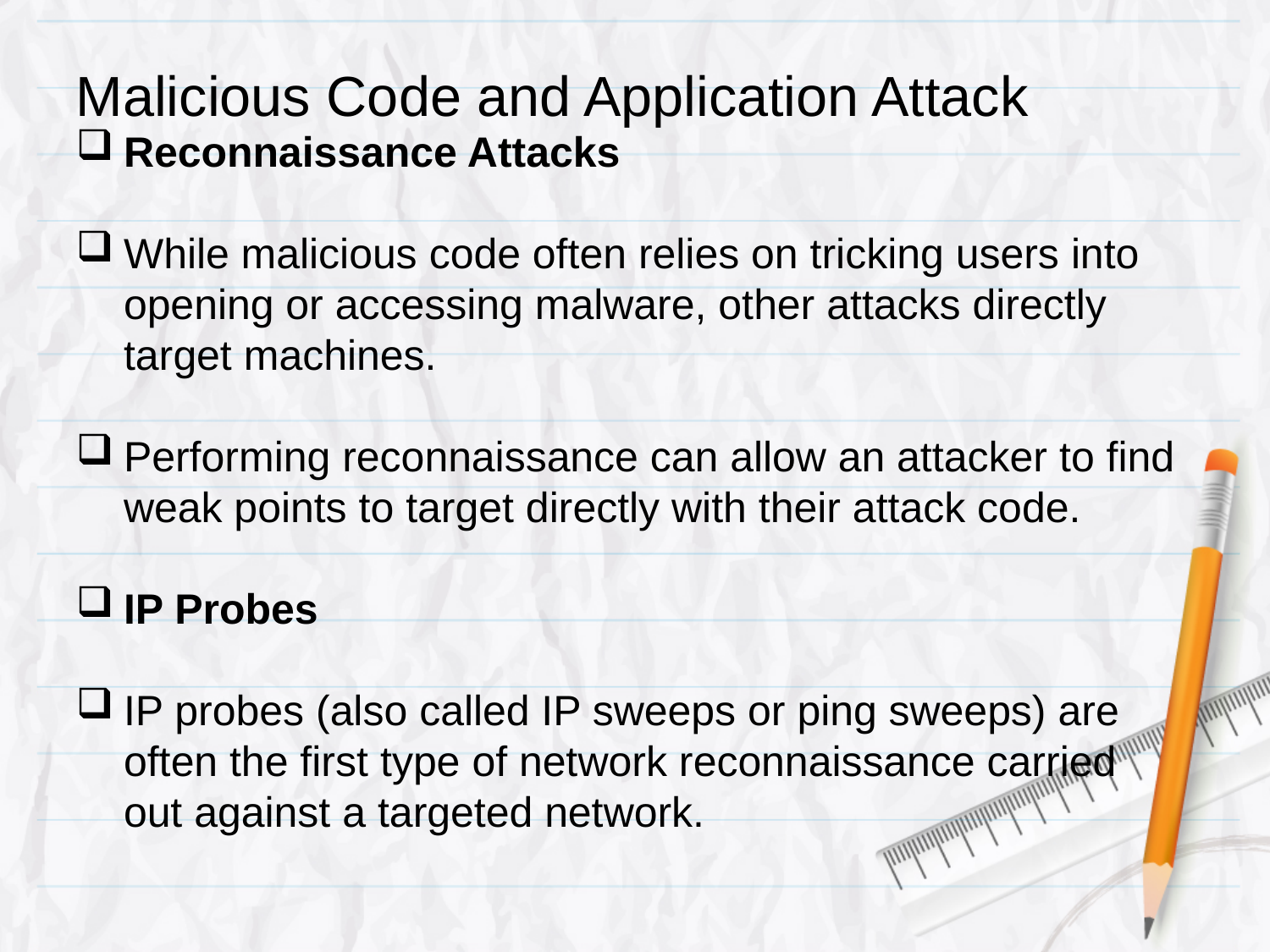

# Malicious Code and Application Attack
Reconnaissance Attacks

While malicious code often relies on tricking users into opening or accessing malware, other attacks directly target machines.

Performing reconnaissance can allow an attacker to find weak points to target directly with their attack code.

IP Probes

IP probes (also called IP sweeps or ping sweeps) are often the first type of network reconnaissance carried out against a targeted network.